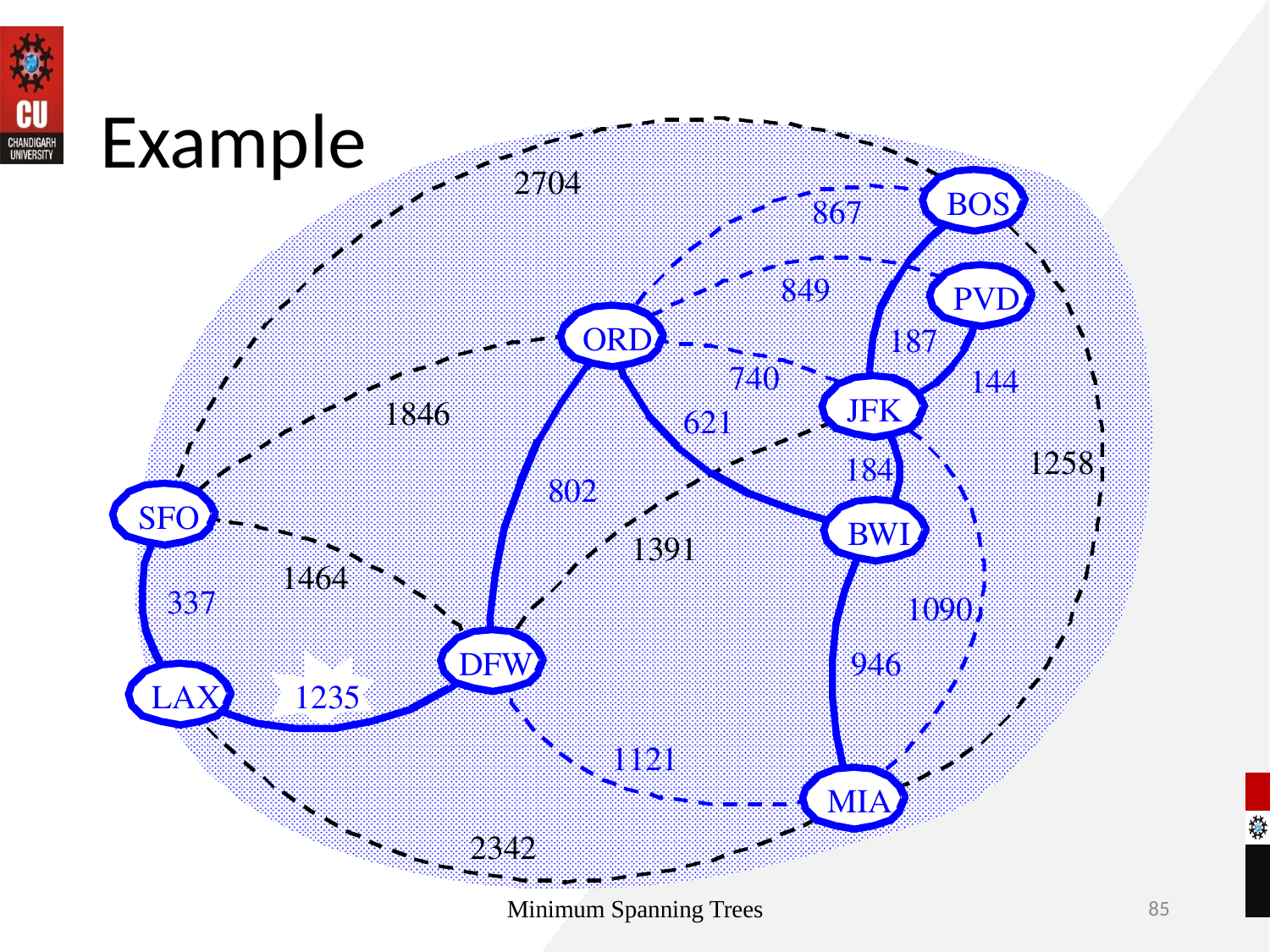

# Example

2704

BOS
867

849

PVD

ORD

187

JFK

1258

SFO

BWI

DFW

LAX

MIA

740

144

1846

621

184

802

1391

1464

337

1090

946

1235

1121

2342

Minimum Spanning Trees
85